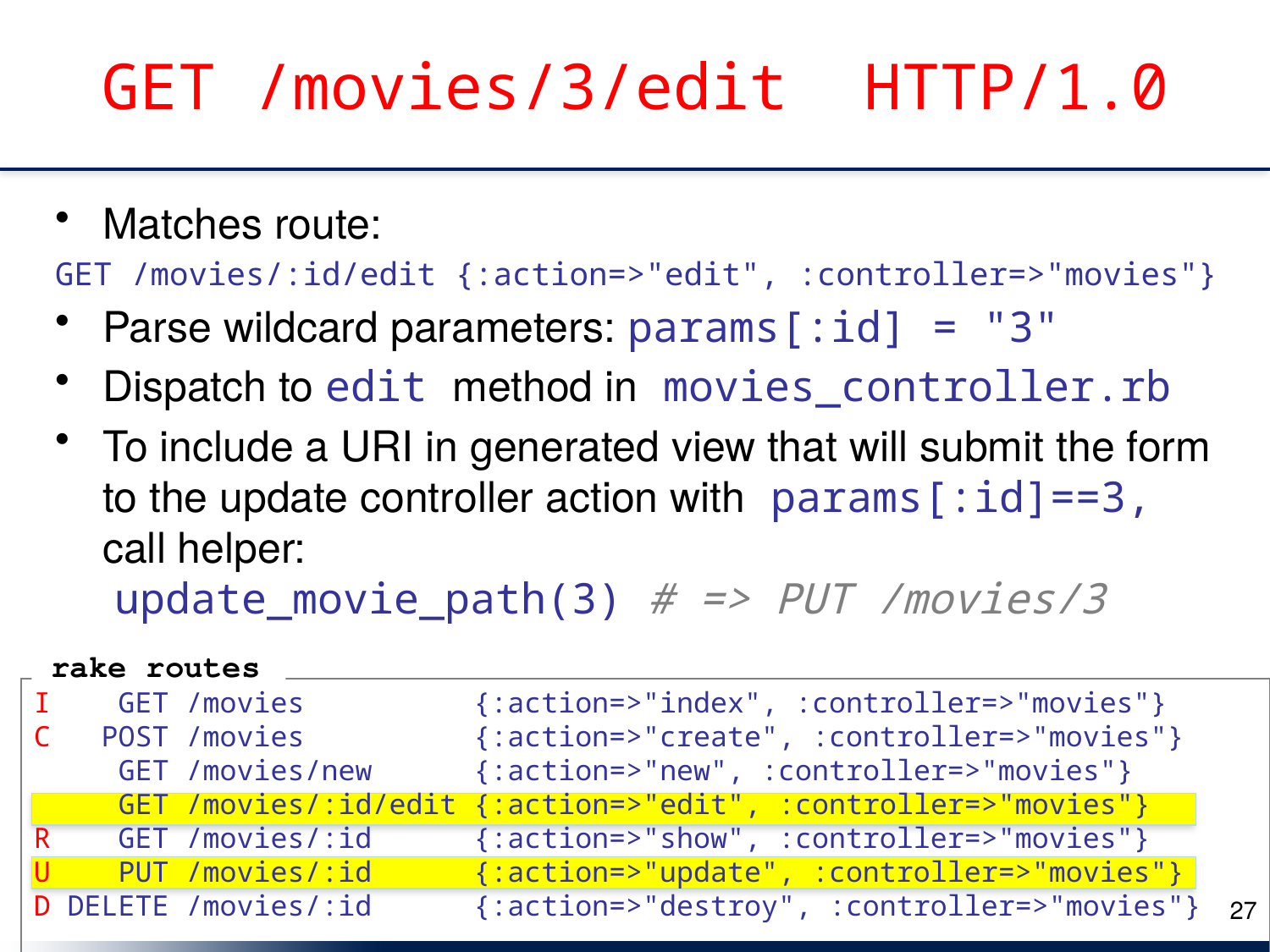

# GET /movies/3/edit  HTTP/1.0
Matches route:
GET /movies/:id/edit {:action=>"edit", :controller=>"movies"}
Parse wildcard parameters: params[:id] = "3"
Dispatch to edit method in movies_controller.rb
To include a URI in generated view that will submit the form to the update controller action with params[:id]==3, call helper:
 update_movie_path(3) # => PUT /movies/3
 rake routes
I    GET /movies          {:action=>"index", :controller=>"movies"}
C   POST /movies          {:action=>"create", :controller=>"movies"}
     GET /movies/new      {:action=>"new", :controller=>"movies"}
     GET /movies/:id/edit {:action=>"edit", :controller=>"movies"}
R    GET /movies/:id      {:action=>"show", :controller=>"movies"}
U    PUT /movies/:id      {:action=>"update", :controller=>"movies"}
D DELETE /movies/:id      {:action=>"destroy", :controller=>"movies"}

27